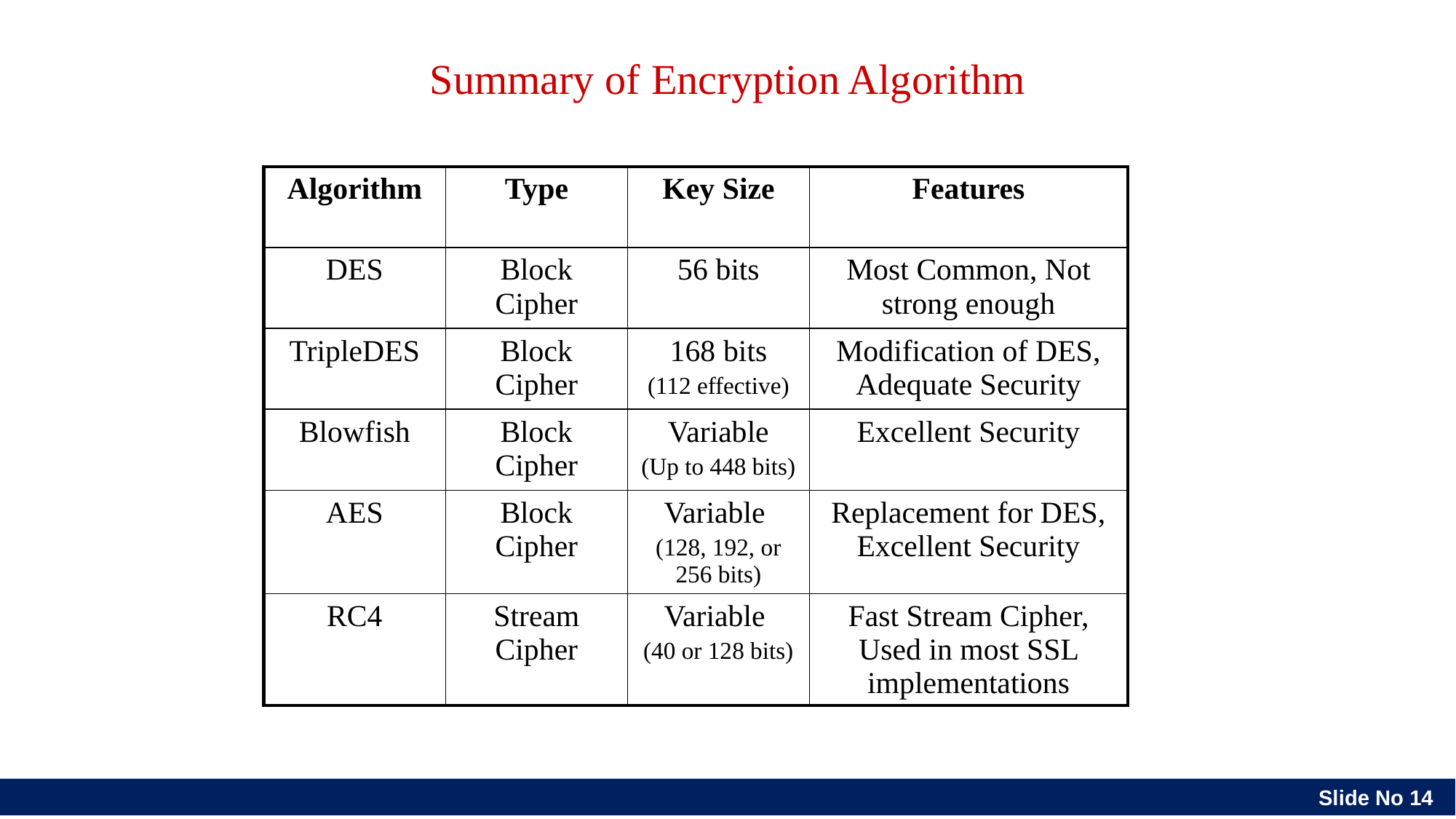

Summary of Encryption Algorithm
| Algorithm | Type | Key Size | Features |
| --- | --- | --- | --- |
| DES | Block Cipher | 56 bits | Most Common, Not strong enough |
| TripleDES | Block Cipher | 168 bits (112 effective) | Modification of DES, Adequate Security |
| Blowfish | Block Cipher | Variable (Up to 448 bits) | Excellent Security |
| AES | Block Cipher | Variable (128, 192, or 256 bits) | Replacement for DES, Excellent Security |
| RC4 | Stream Cipher | Variable (40 or 128 bits) | Fast Stream Cipher, Used in most SSL implementations |